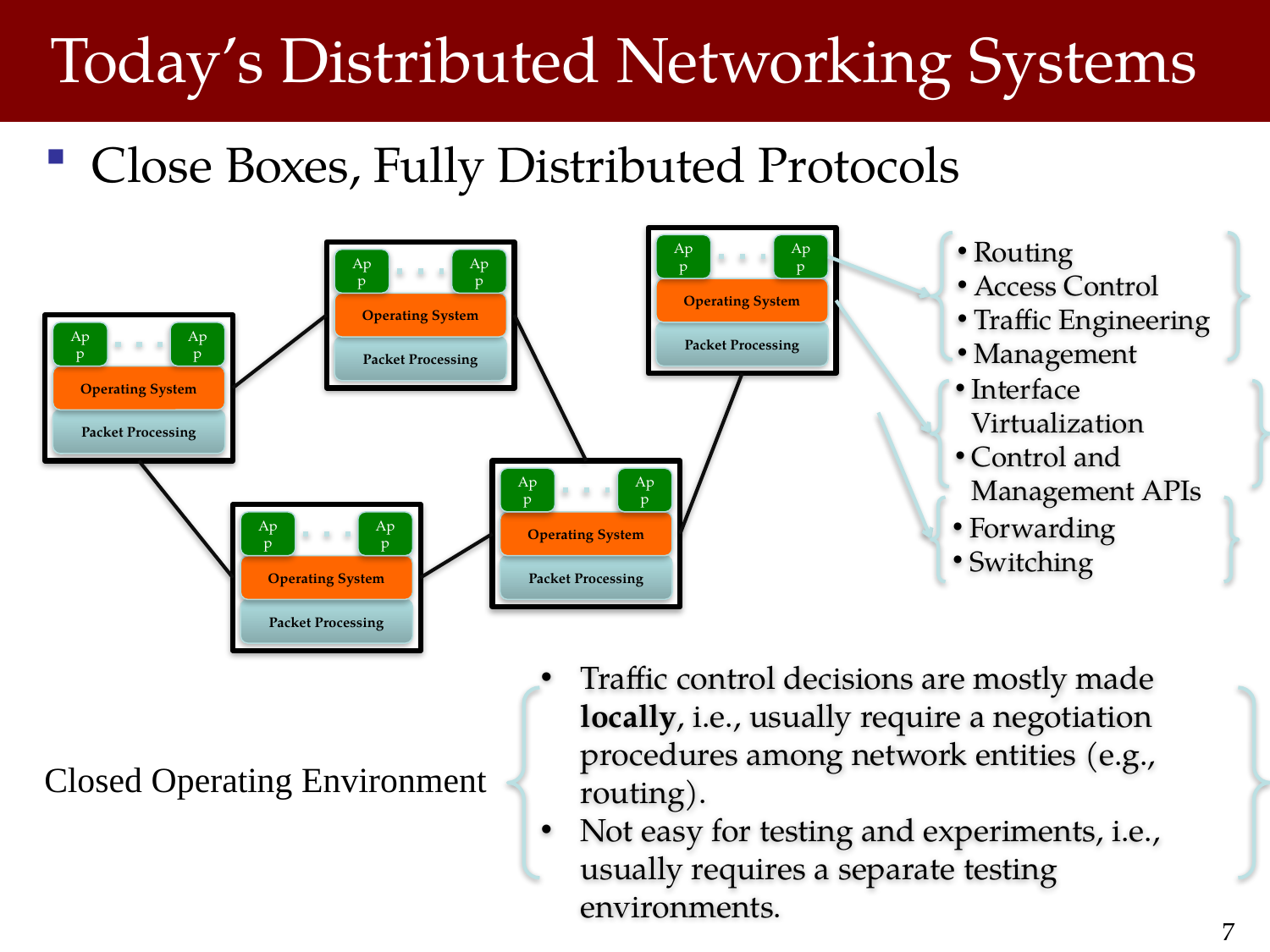

# Today’s Distributed Networking Systems
Close Boxes, Fully Distributed Protocols

App
App
Operating System
Packet Processing

App
App
Operating System
Packet Processing

App
App
Operating System
Packet Processing

App
App
Operating System
Packet Processing

App
App
Operating System
Packet Processing
Routing
Access Control
Traffic Engineering
Management
Interface Virtualization
Control and Management APIs
Forwarding
Switching
Traffic control decisions are mostly made locally, i.e., usually require a negotiation procedures among network entities (e.g., routing).
Not easy for testing and experiments, i.e., usually requires a separate testing environments.
Closed Operating Environment
7